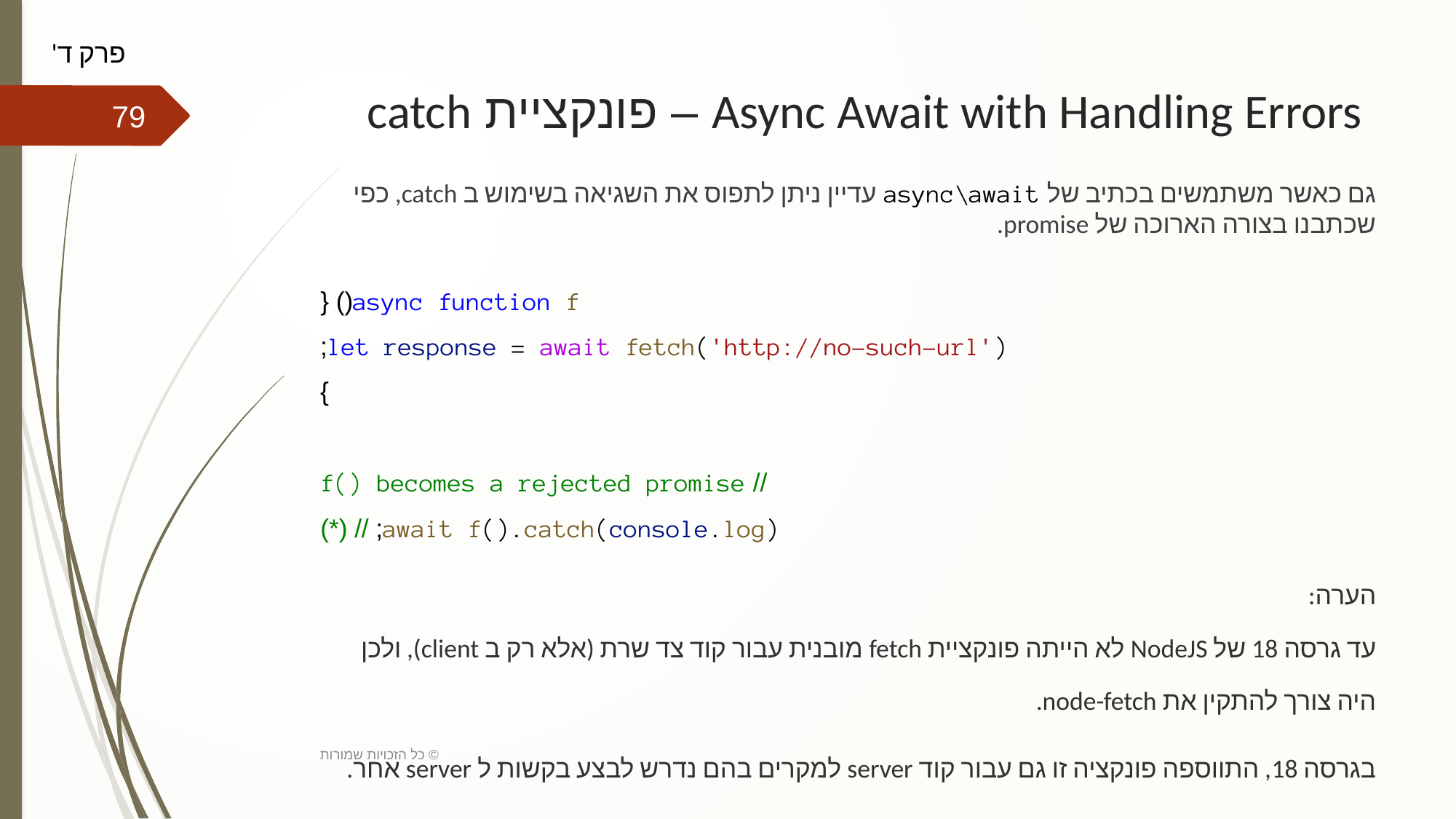

פרק ד'
# Async Await with Handling Errors – פונקציית catch
79
גם כאשר משתמשים בכתיב של async\await עדיין ניתן לתפוס את השגיאה בשימוש ב catch, כפי שכתבנו בצורה הארוכה של promise.
async function f() {
    let response = await fetch('http://no-such-url');
}

// f() becomes a rejected promise
await f().catch(console.log); // (*)
הערה:
עד גרסה 18 של NodeJS לא הייתה פונקציית fetch מובנית עבור קוד צד שרת (אלא רק ב client), ולכן היה צורך להתקין את node-fetch.
בגרסה 18, התווספה פונקציה זו גם עבור קוד server למקרים בהם נדרש לבצע בקשות ל server אחר.

כל הזכויות שמורות ©